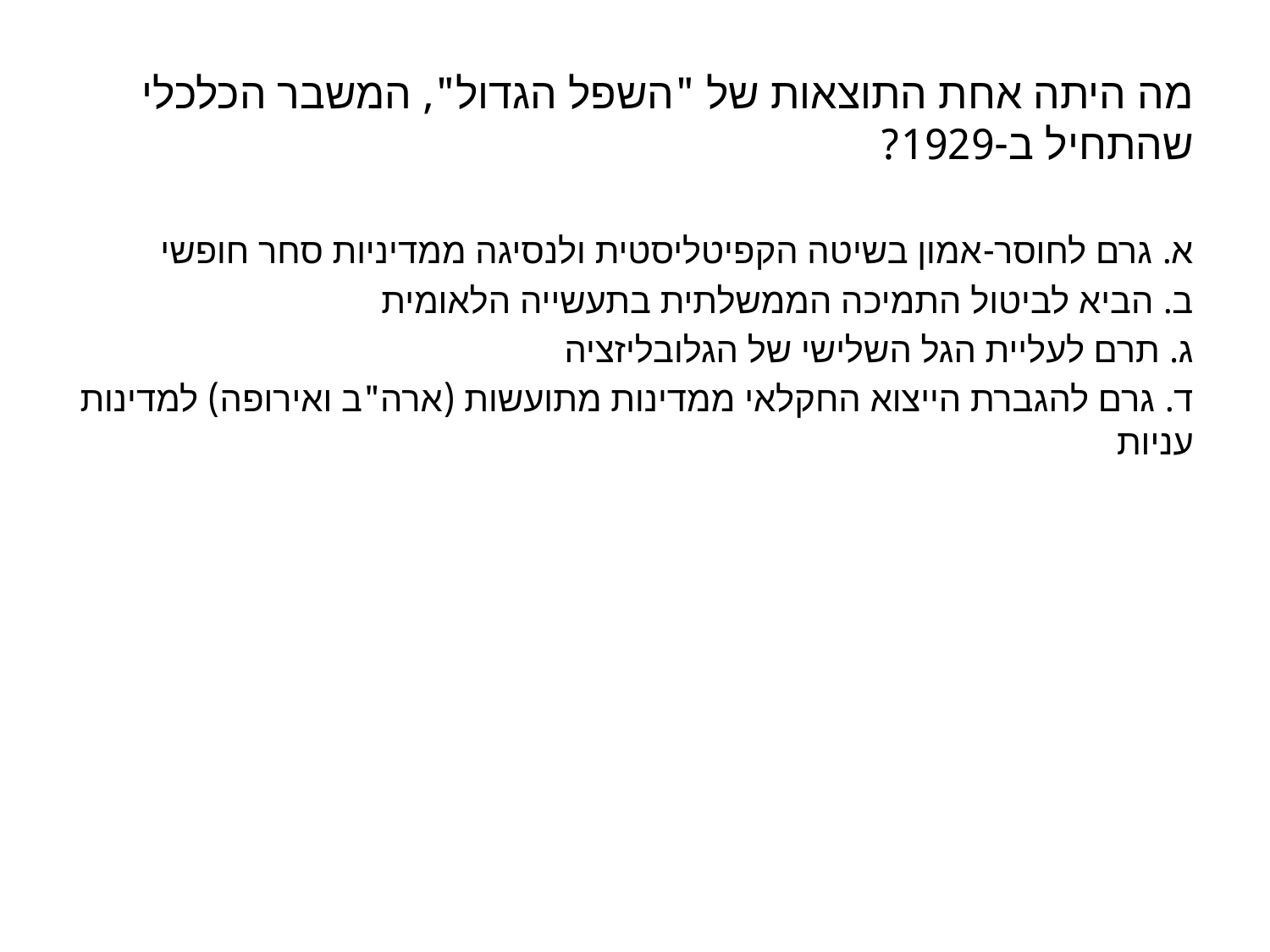

# מה היתה אחת התוצאות של "השפל הגדול", המשבר הכלכלי שהתחיל ב-1929?
א. גרם לחוסר-אמון בשיטה הקפיטליסטית ולנסיגה ממדיניות סחר חופשי
ב. הביא לביטול התמיכה הממשלתית בתעשייה הלאומית
ג. תרם לעליית הגל השלישי של הגלובליזציה
ד. גרם להגברת הייצוא החקלאי ממדינות מתועשות (ארה"ב ואירופה) למדינות עניות